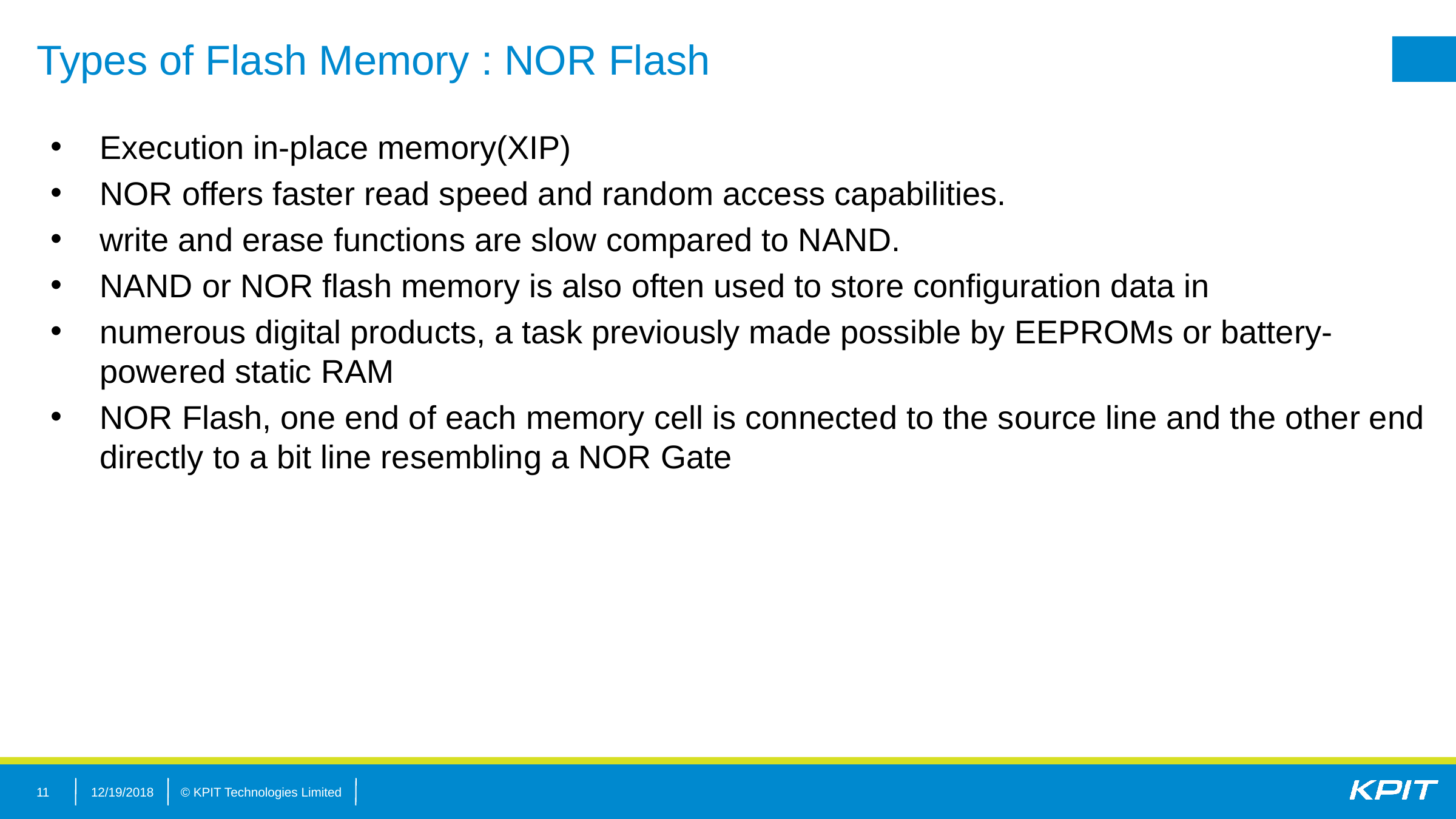

Types of Flash Memory : NOR Flash
Execution in-place memory(XIP)
NOR offers faster read speed and random access capabilities.
write and erase functions are slow compared to NAND.
NAND or NOR flash memory is also often used to store configuration data in
numerous digital products, a task previously made possible by EEPROMs or battery-powered static RAM
NOR Flash, one end of each memory cell is connected to the source line and the other end directly to a bit line resembling a NOR Gate

11
12/19/2018